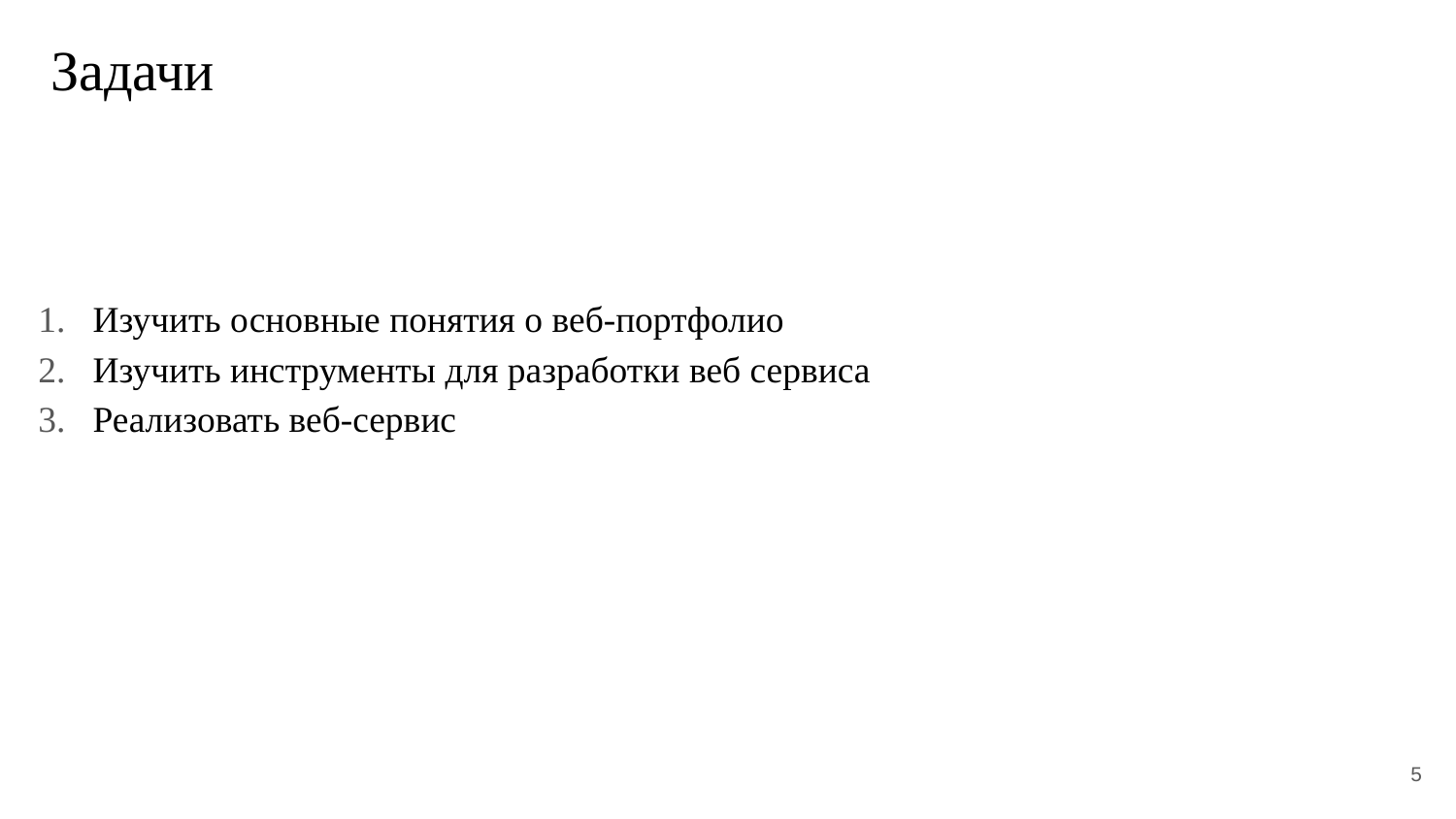

# Задачи
Изучить основные понятия о веб-портфолио
Изучить инструменты для разработки веб сервиса
Реализовать веб-сервис

5